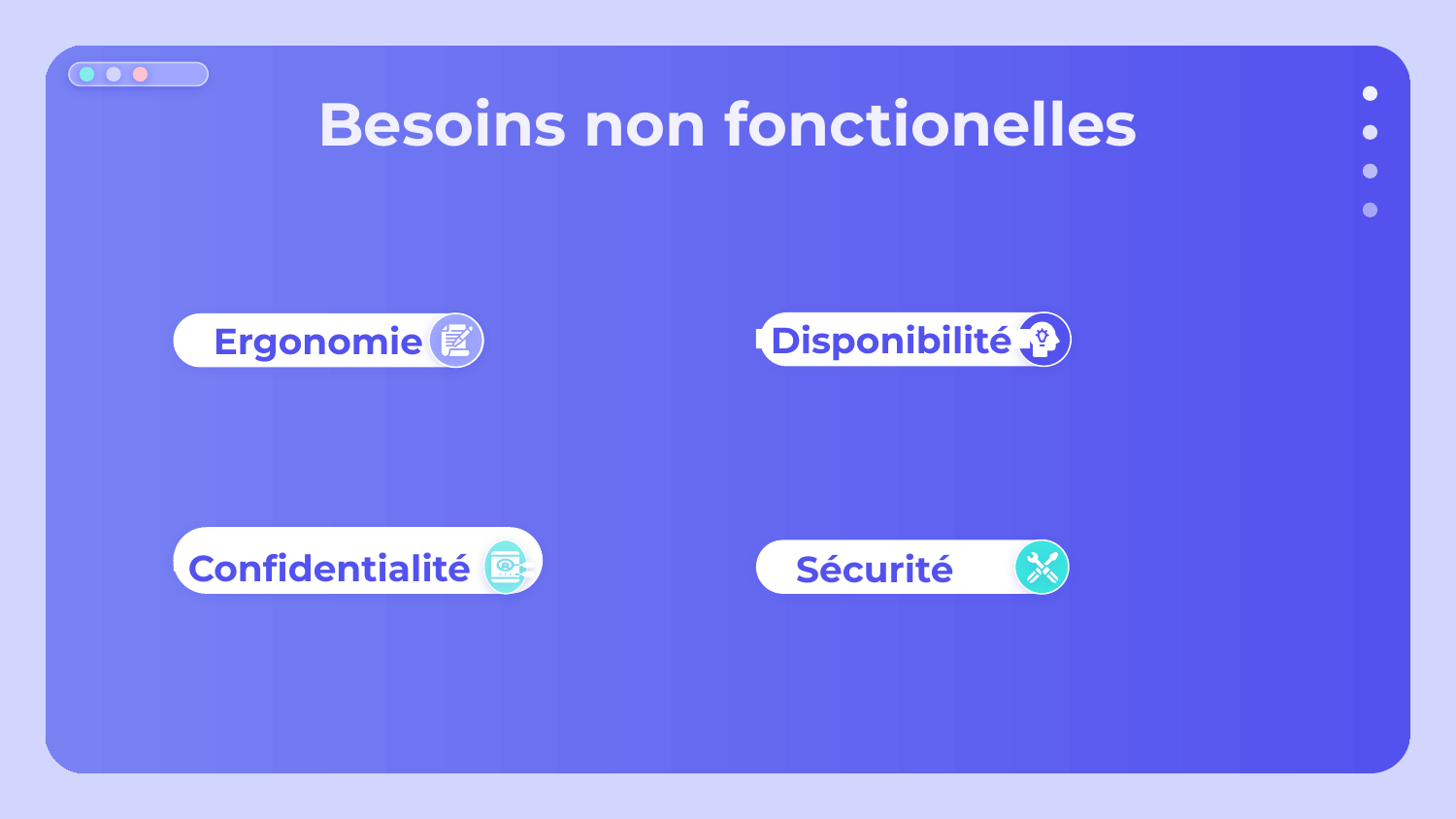

# Besoins non fonctionelles

Ergonomie
Disponibilité

Sécurité
Confidentialité